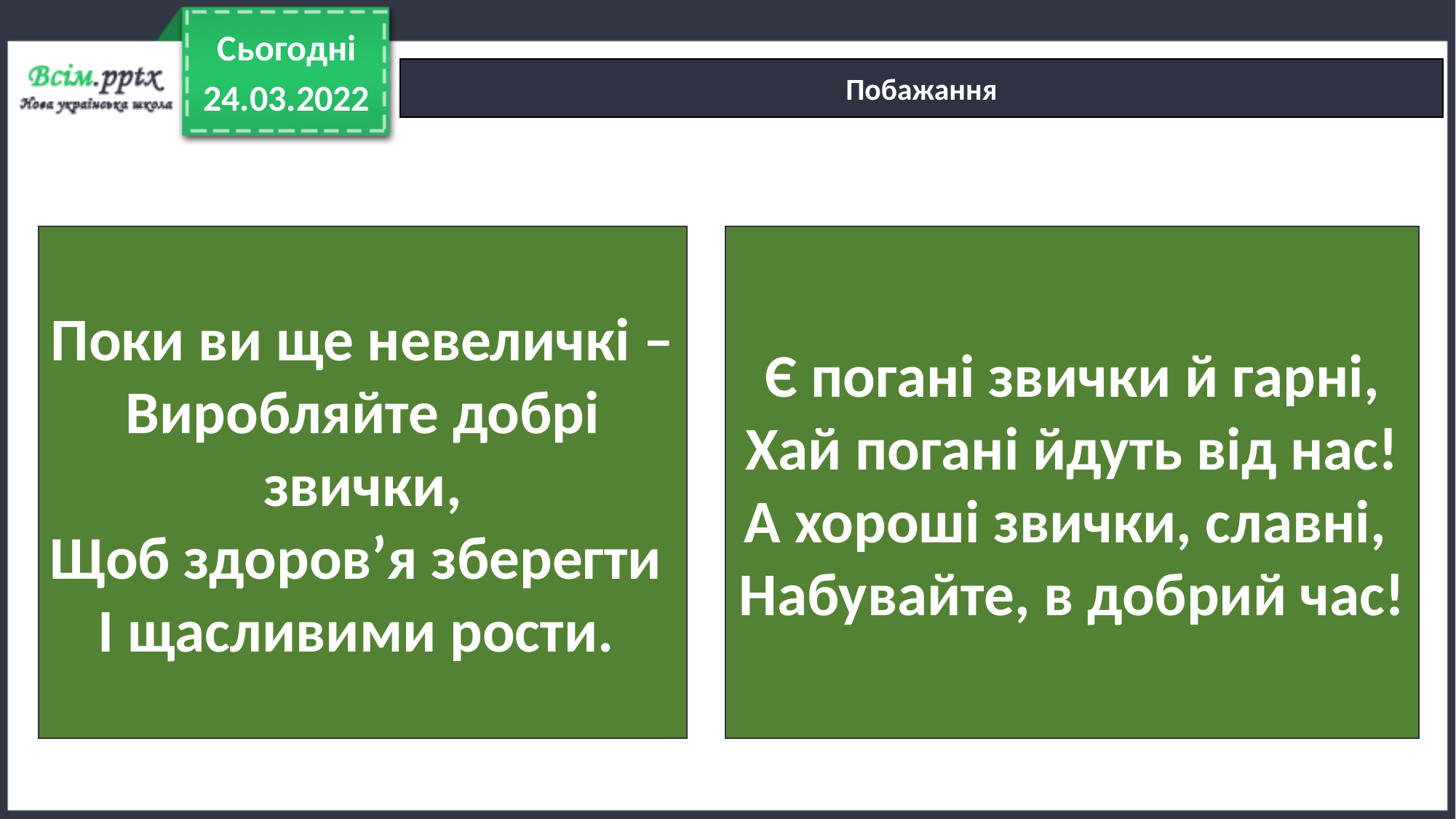

Сьогодні
Побажання
24.03.2022
Поки ви ще невеличкі –
Виробляйте добрі звички,
Щоб здоров’я зберегти
І щасливими рости.
Є погані звички й гарні,
Хай погані йдуть від нас!
А хороші звички, славні,
Набувайте, в добрий час!